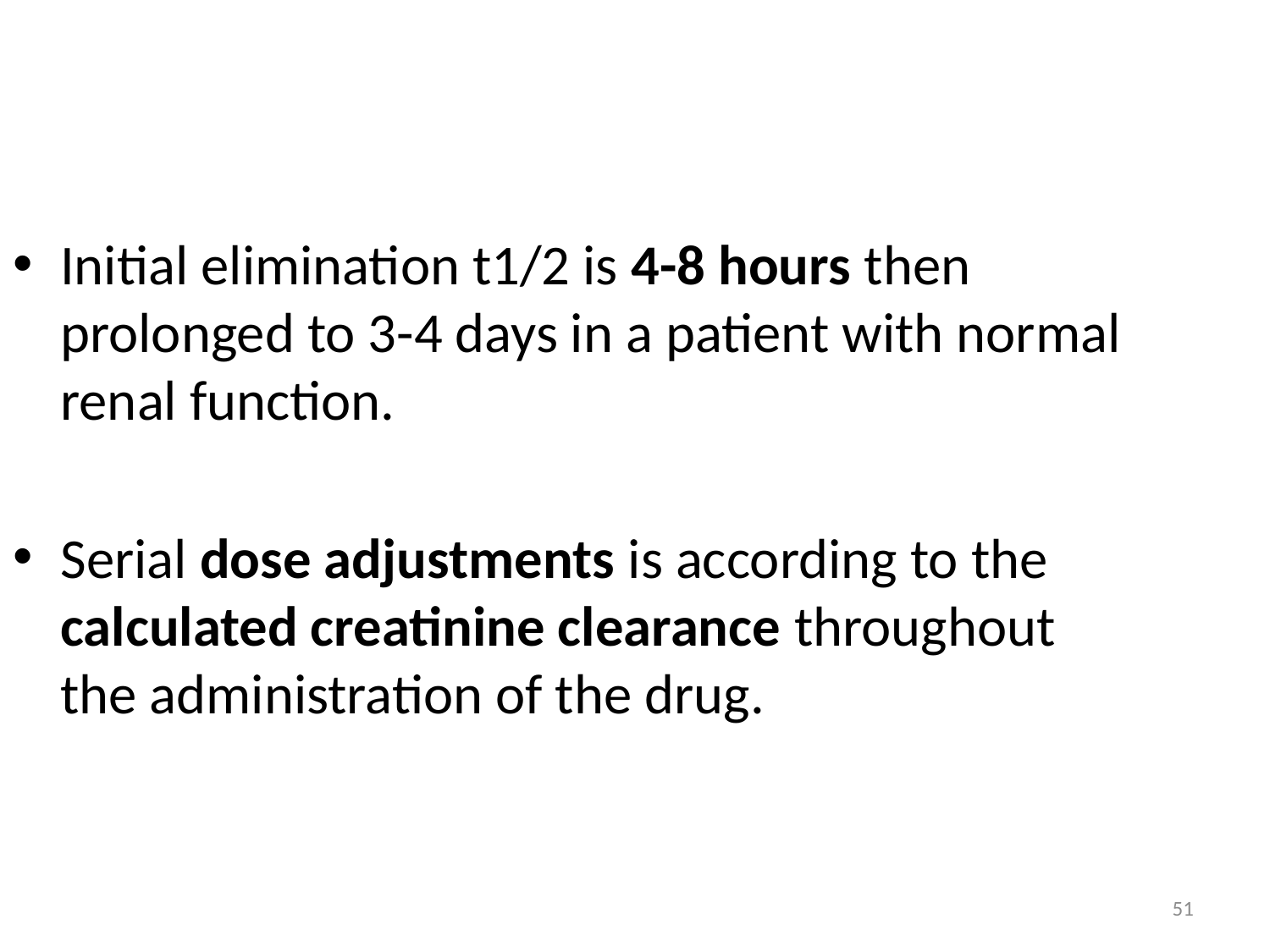

Initial elimination t1/2 is 4-8 hours then prolonged to 3-4 days in a patient with normal renal function.

Serial dose adjustments is according to the calculated creatinine clearance throughout the administration of the drug.
51